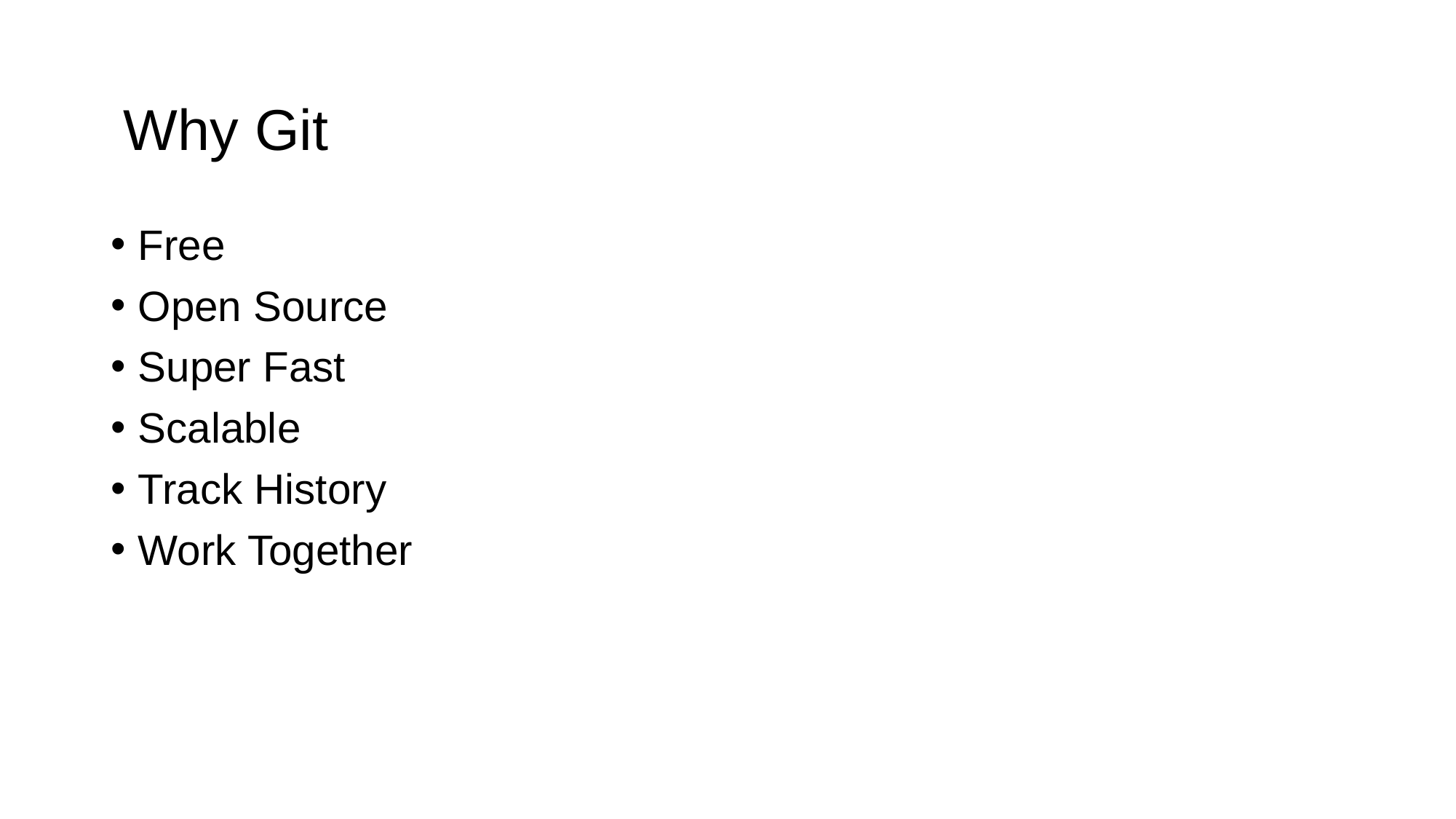

# Why Git
Free
Open Source
Super Fast
Scalable
Track History
Work Together